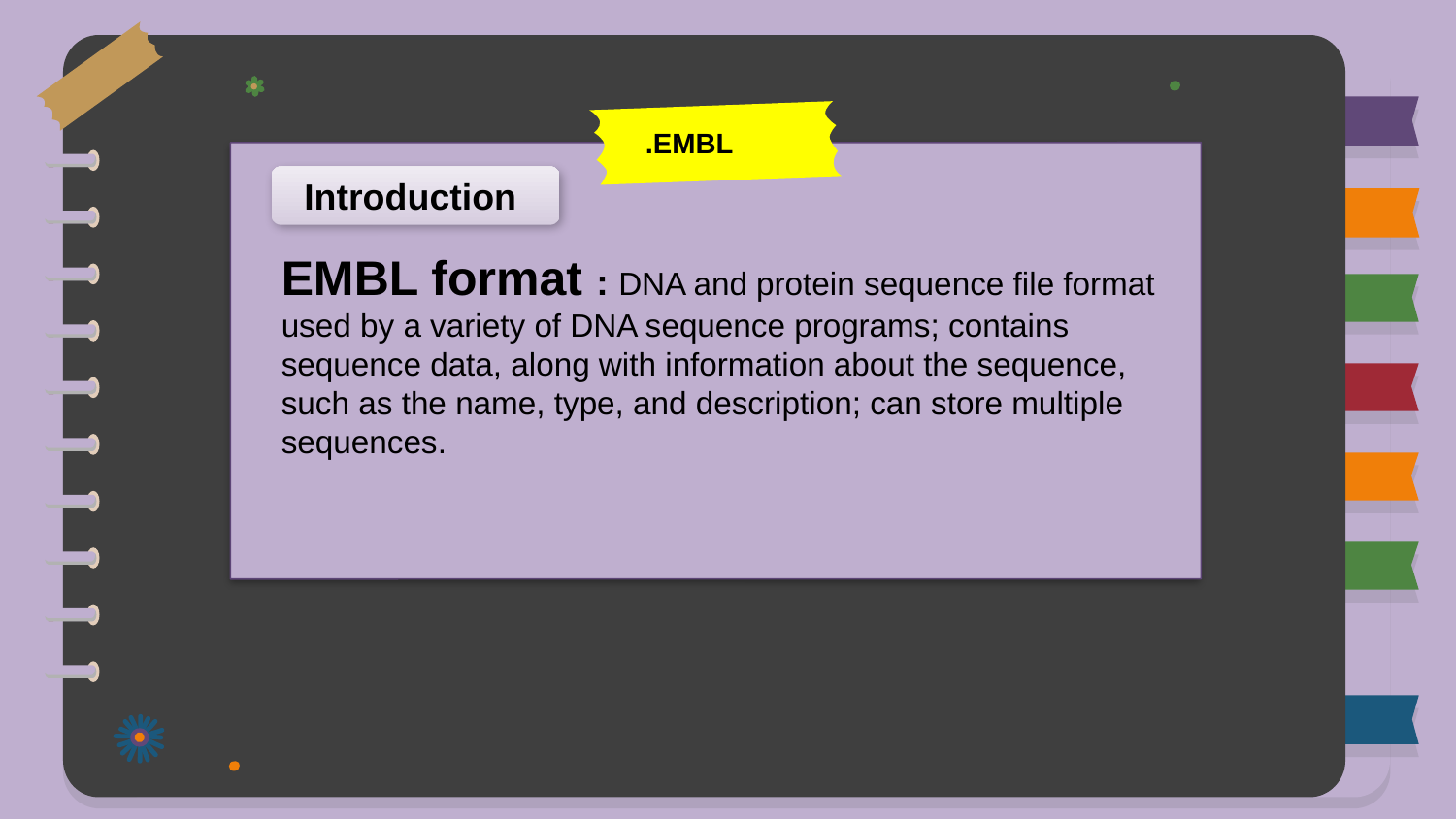

.EMBL

Introduction
EMBL format : DNA and protein sequence file format used by a variety of DNA sequence programs; contains sequence data, along with information about the sequence, such as the name, type, and description; can store multiple sequences.